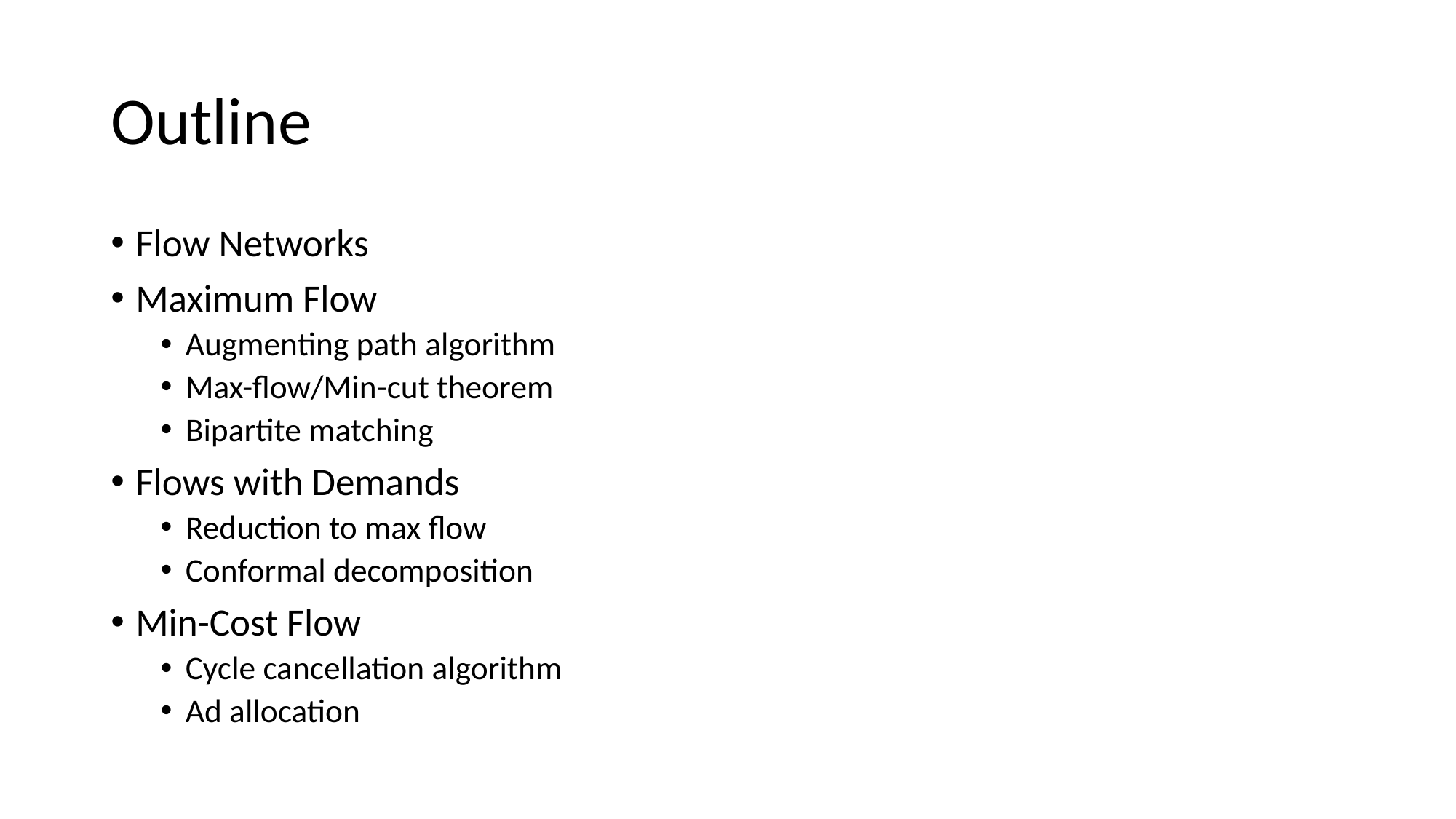

# Outline
Flow Networks
Maximum Flow
Augmenting path algorithm
Max-flow/Min-cut theorem
Bipartite matching
Flows with Demands
Reduction to max flow
Conformal decomposition
Min-Cost Flow
Cycle cancellation algorithm
Ad allocation